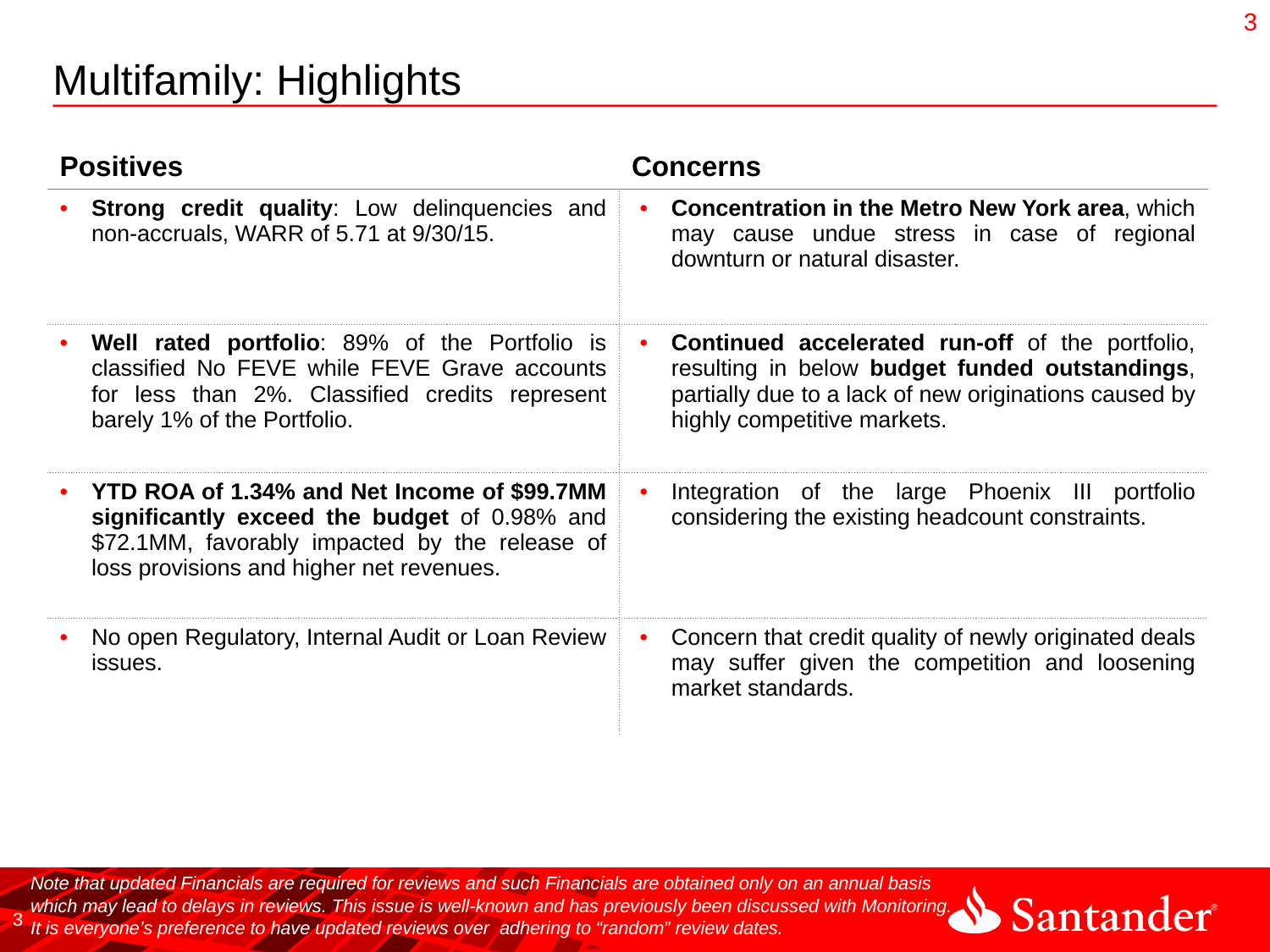

3
Multifamily: Highlights
| Positives | Concerns |
| --- | --- |
| Strong credit quality: Low delinquencies and non-accruals, WARR of 5.71 at 9/30/15. | Concentration in the Metro New York area, which may cause undue stress in case of regional downturn or natural disaster. |
| Well rated portfolio: 89% of the Portfolio is classified No FEVE while FEVE Grave accounts for less than 2%. Classified credits represent barely 1% of the Portfolio. | Continued accelerated run-off of the portfolio, resulting in below budget funded outstandings, partially due to a lack of new originations caused by highly competitive markets. |
| YTD ROA of 1.34% and Net Income of $99.7MM significantly exceed the budget of 0.98% and $72.1MM, favorably impacted by the release of loss provisions and higher net revenues. | Integration of the large Phoenix III portfolio considering the existing headcount constraints. |
| No open Regulatory, Internal Audit or Loan Review issues. | Concern that credit quality of newly originated deals may suffer given the competition and loosening market standards. |
Note that updated Financials are required for reviews and such Financials are obtained only on an annual basis which may lead to delays in reviews. This issue is well-known and has previously been discussed with Monitoring. It is everyone’s preference to have updated reviews over  adhering to “random” review dates.
3